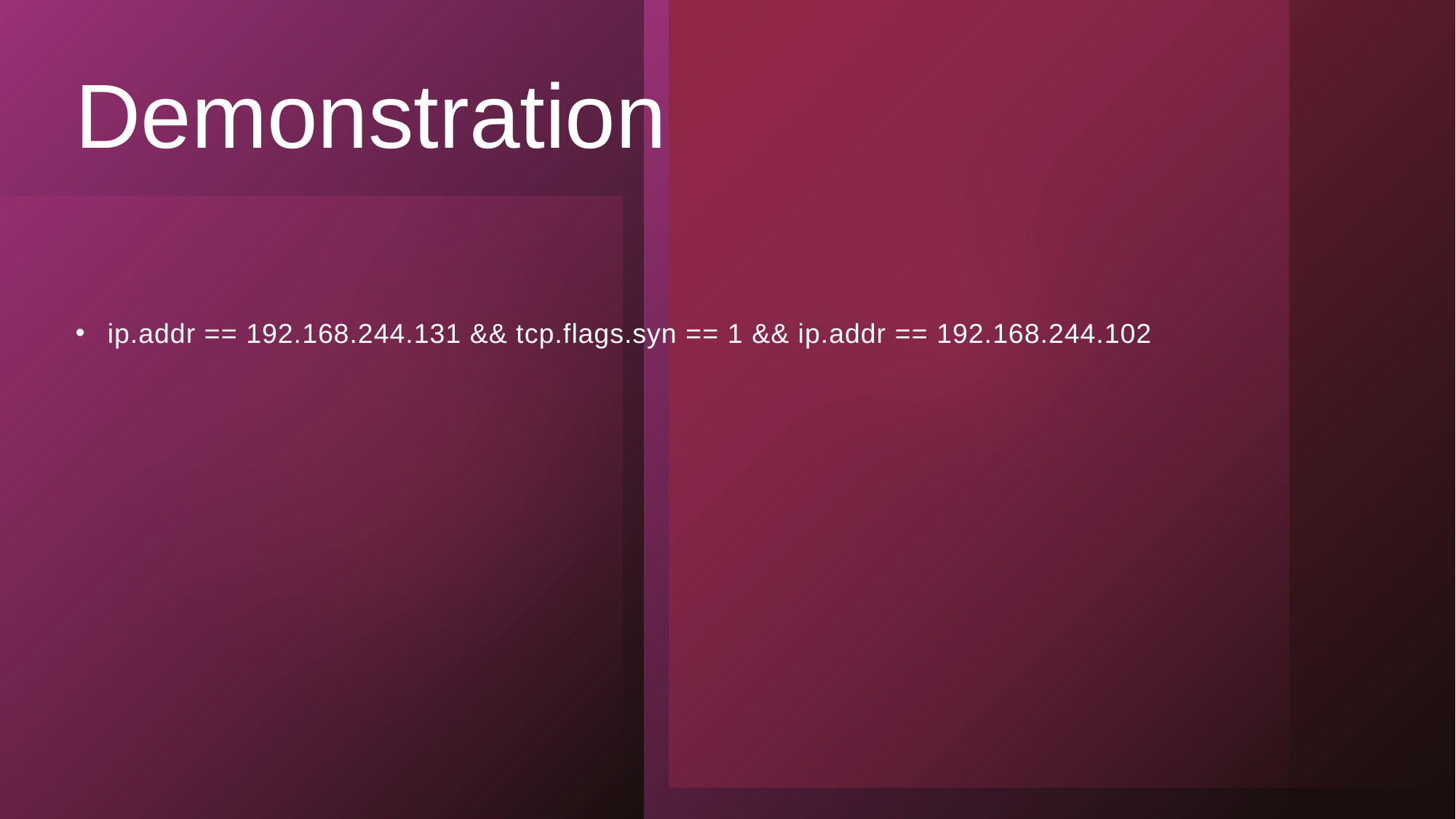

# Demonstration
ip.addr == 192.168.244.131 && tcp.flags.syn == 1 && ip.addr == 192.168.244.102